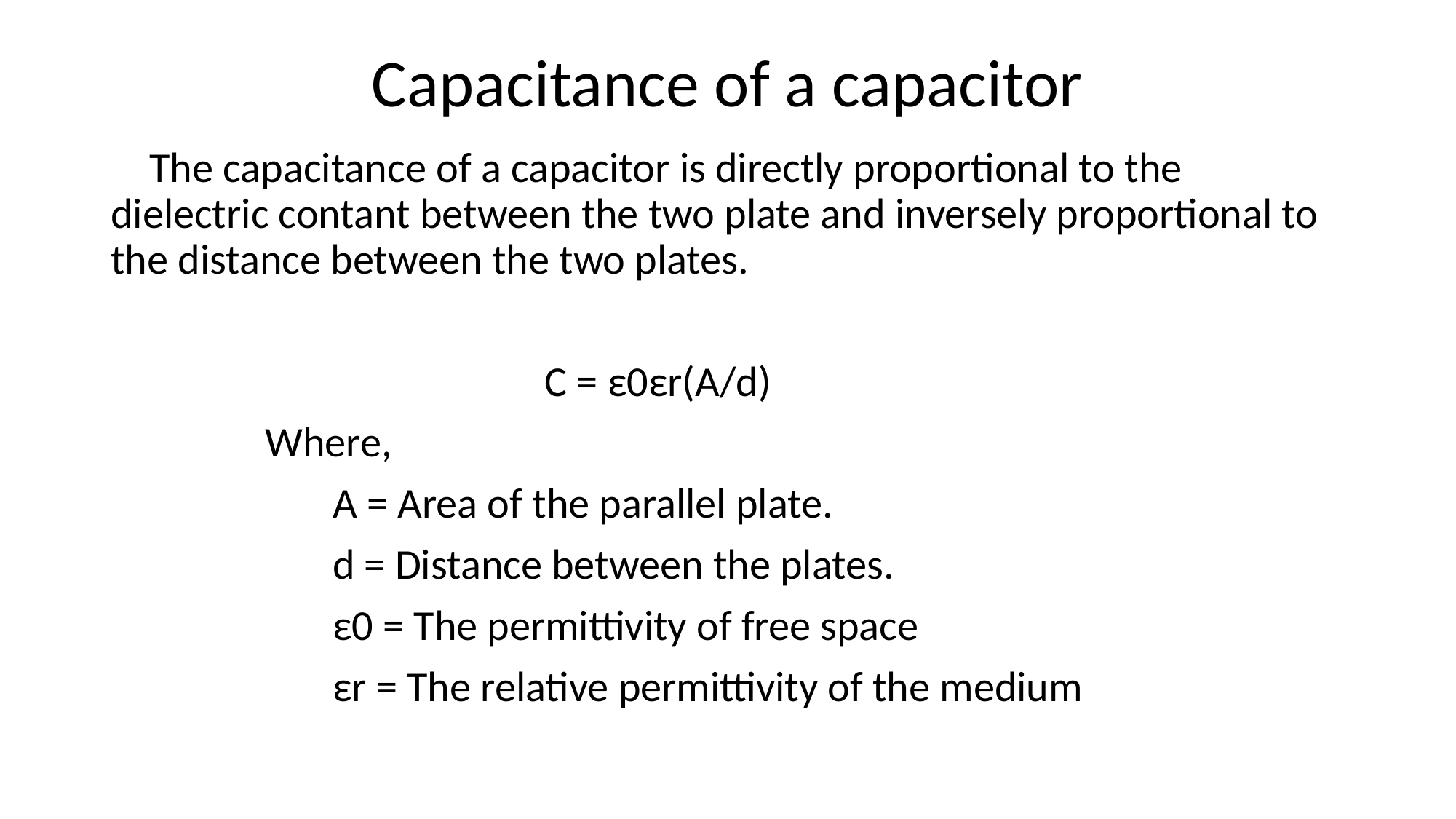

# Capacitance of a capacitor
    The capacitance of a capacitor is directly proportional to the dielectric contant between the two plate and inversely proportional to the distance between the two plates.

                                             C = ε0εr(A/d)
                Where,
                       A = Area of the parallel plate.
                       d = Distance between the plates.
                       ε0 = The permittivity of free space
                       εr = The relative permittivity of the medium